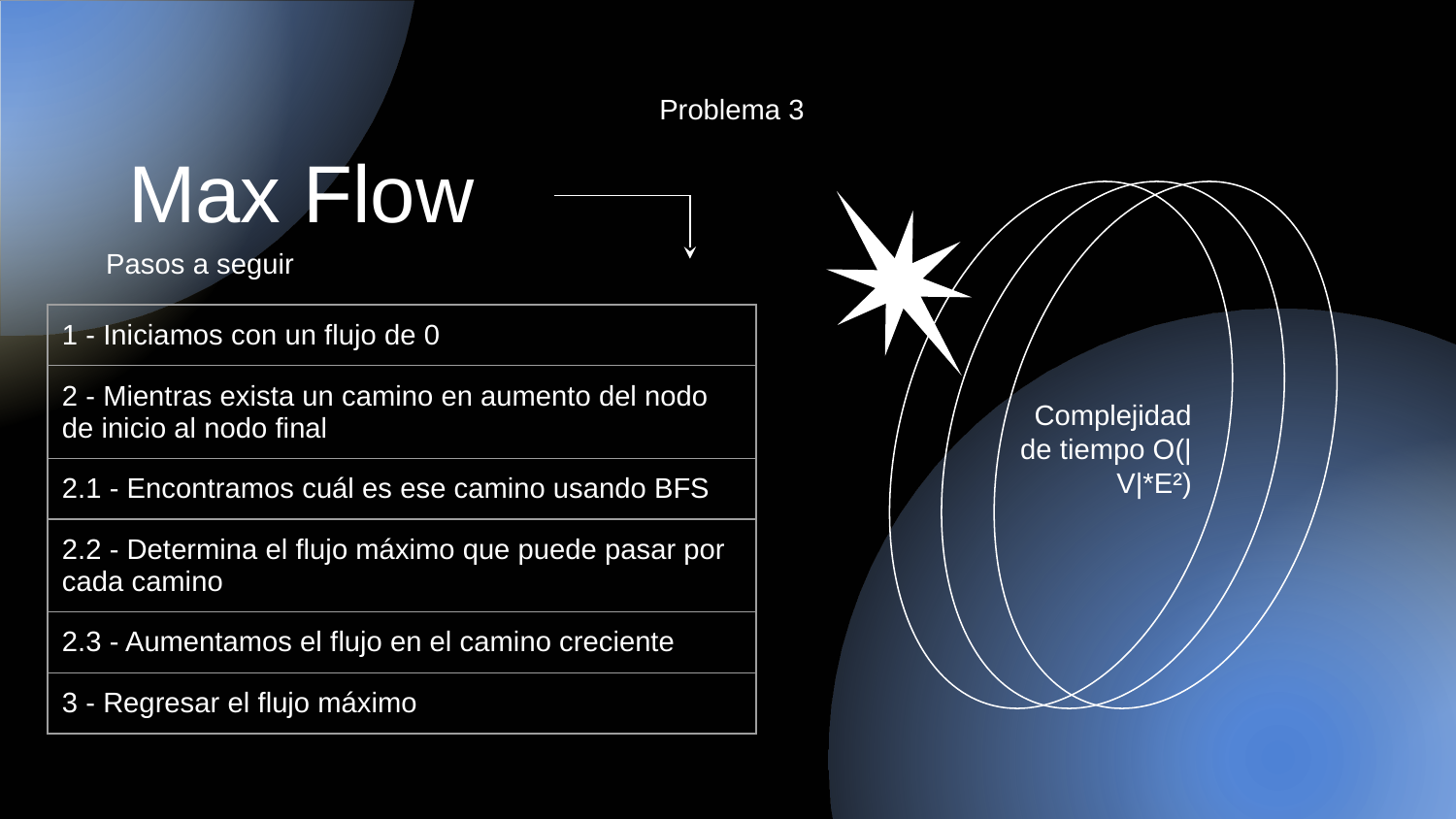

Problema 3
# Max Flow
Pasos a seguir
| 1 - Iniciamos con un flujo de 0 |
| --- |
| 2 - Mientras exista un camino en aumento del nodo de inicio al nodo final |
| 2.1 - Encontramos cuál es ese camino usando BFS |
| 2.2 - Determina el flujo máximo que puede pasar por cada camino |
| 2.3 - Aumentamos el flujo en el camino creciente |
| 3 - Regresar el flujo máximo |
Complejidad de tiempo O(|V|*E²)